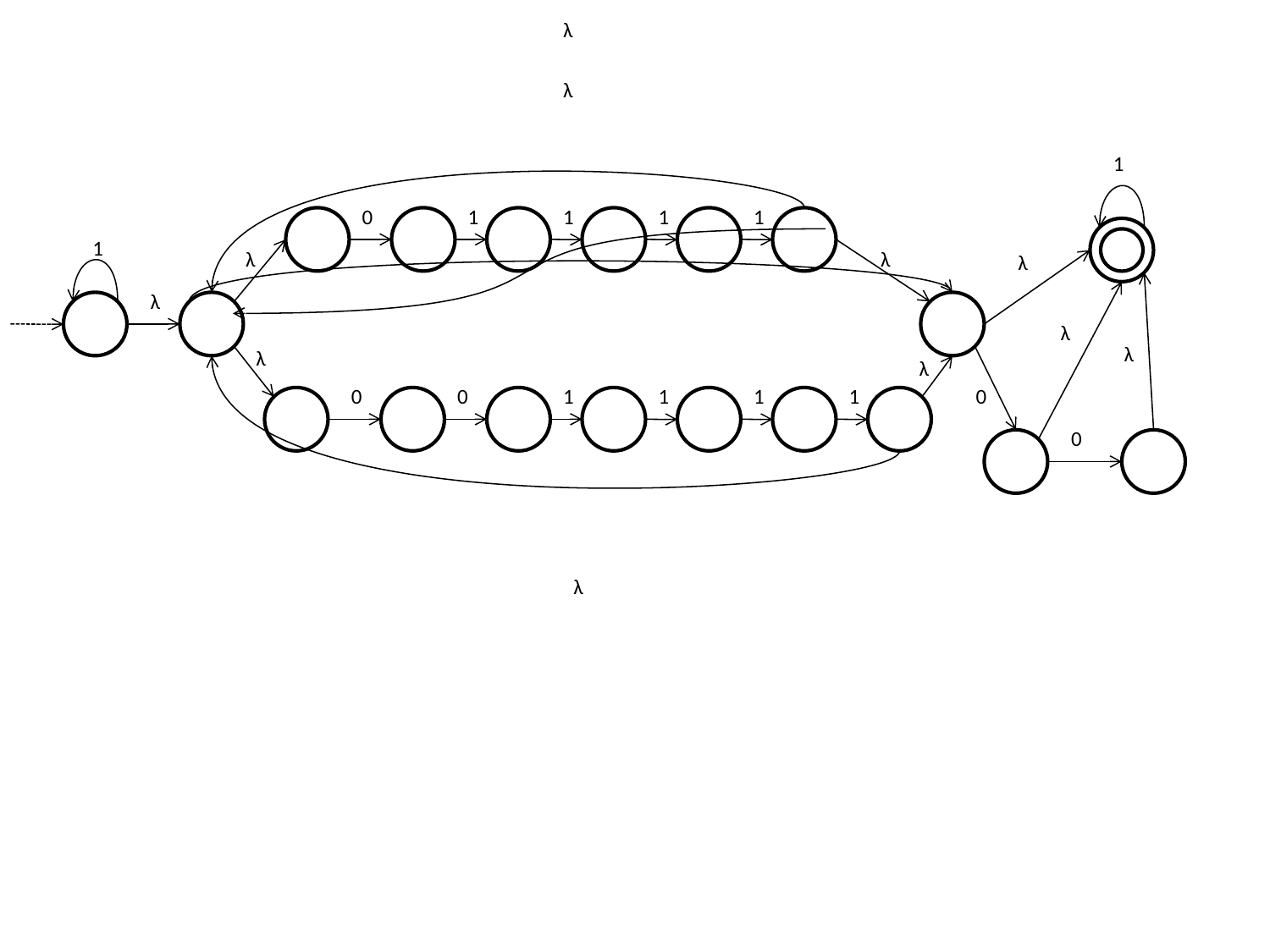

λ
λ
1
0
1
1
1
1

1

λ
λ
λ
λ

λ
λ
λ
λ
0
0
1
1
1
1
0

0

λ